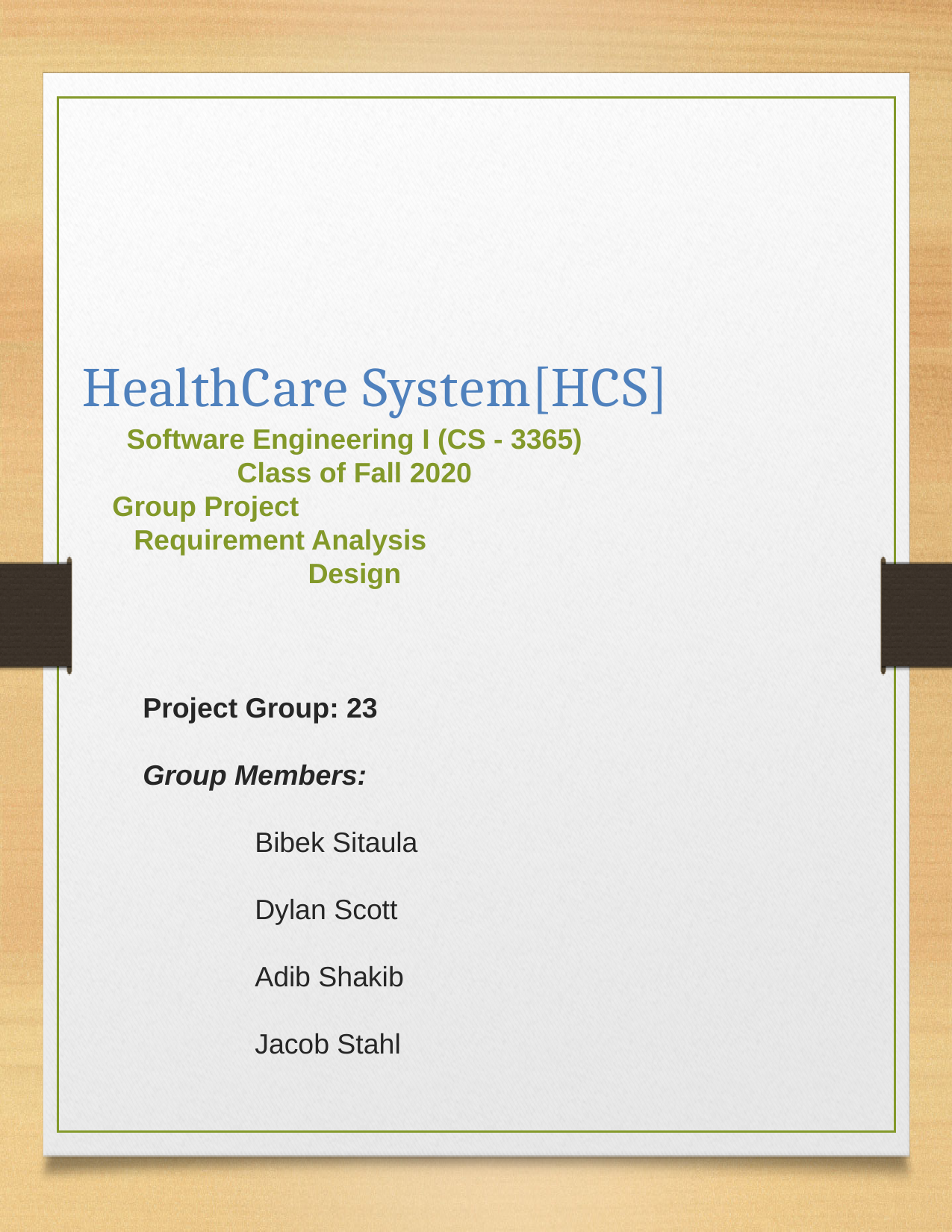

# HealthCare System[HCS]

Software Engineering I (CS - 3365)
Class of Fall 2020
 Group Project                                        Requirement Analysis                    Design
Project Group: 23

Group Members:

	Bibek Sitaula

	Dylan Scott

	Adib Shakib

	Jacob Stahl